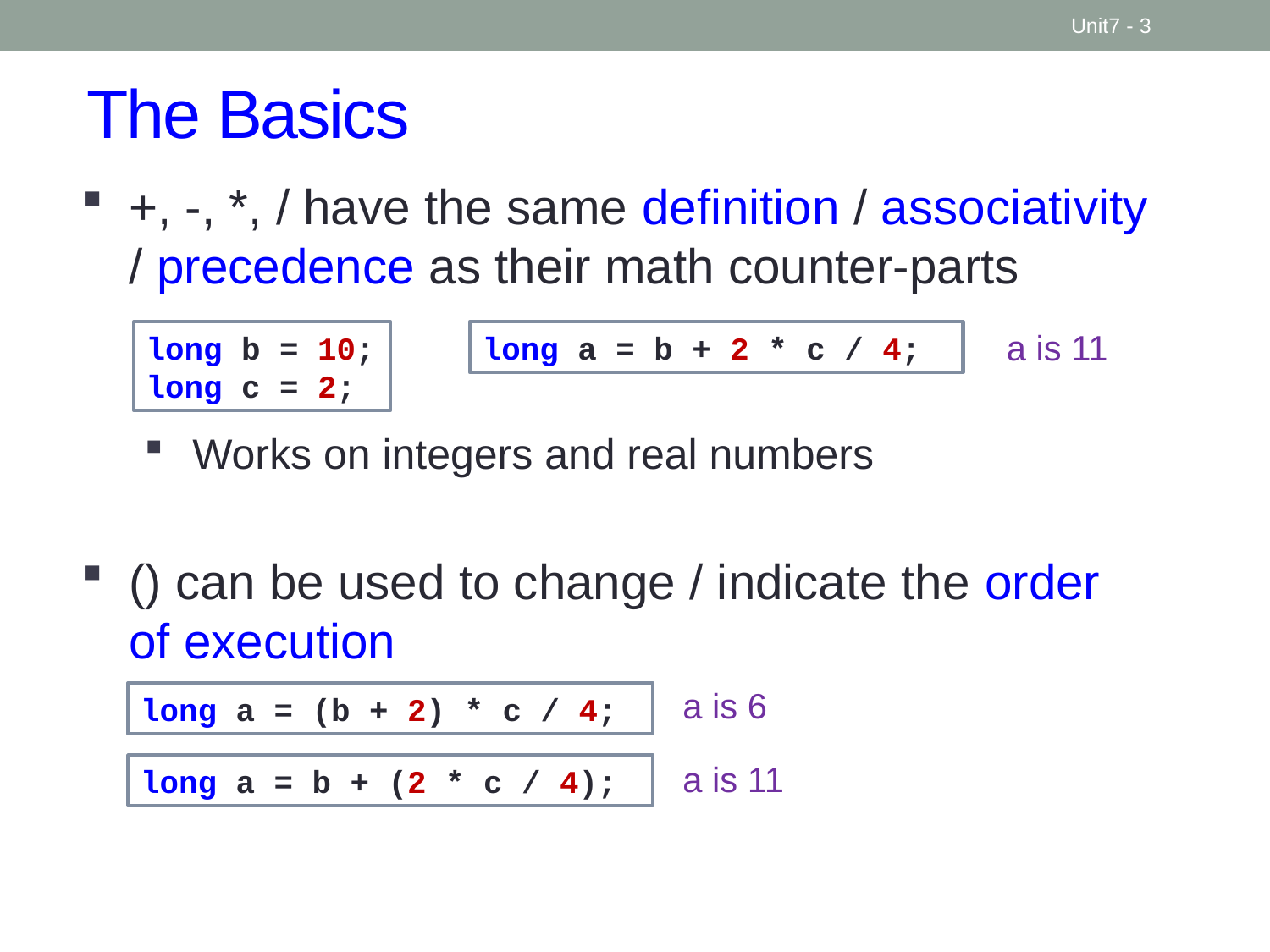

Unit7 - 3
# The Basics
+, -, *, / have the same definition / associativity / precedence as their math counter-parts

Works on integers and real numbers

() can be used to change / indicate the order of execution

a is 11
long a = b + 2 * c / 4;
long b = 10;
long c = 2;
a is 6
long a = (b + 2) * c / 4;
a is 11
long a = b + (2 * c / 4);